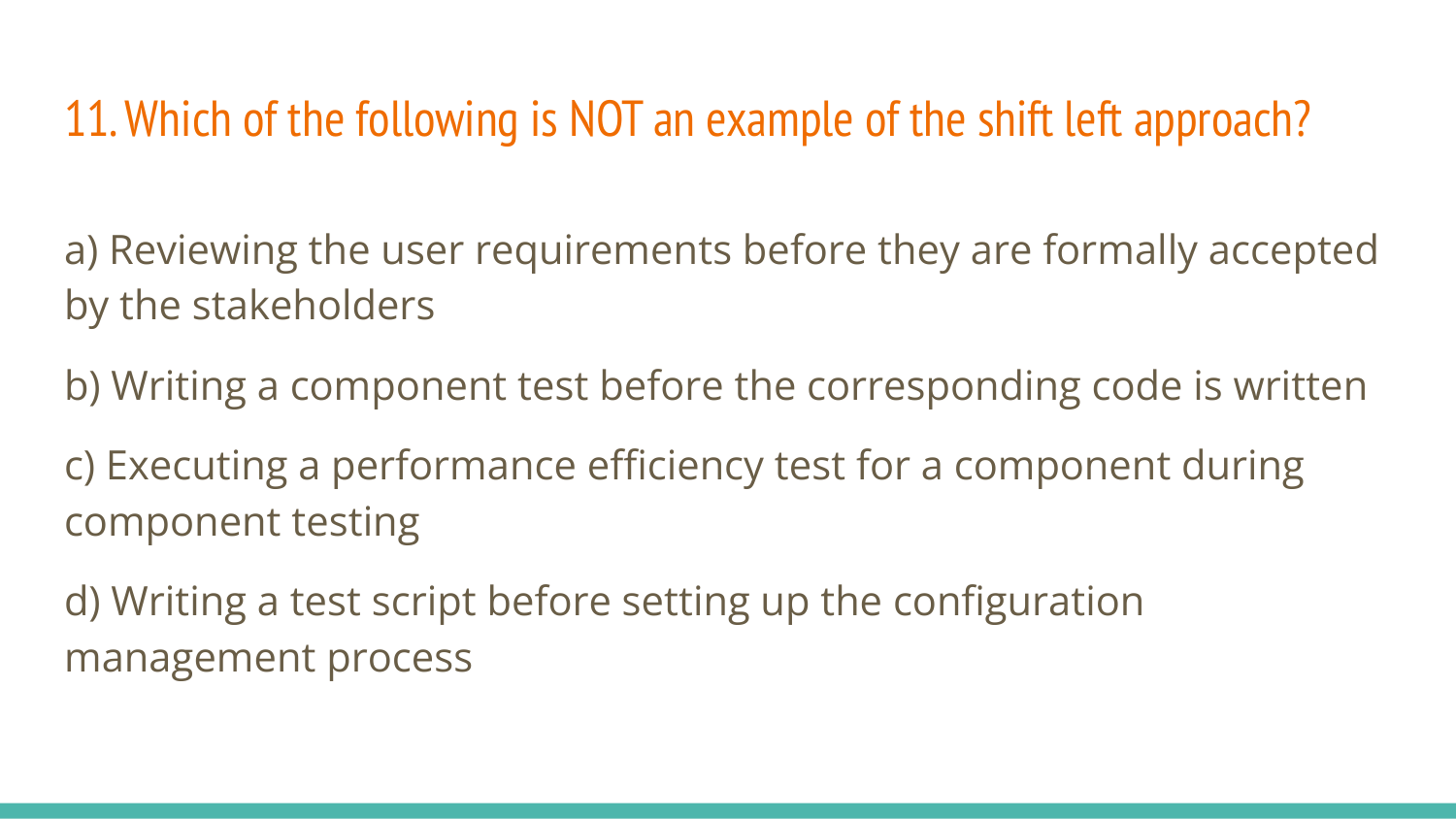

# 11. Which of the following is NOT an example of the shift left approach?
a) Reviewing the user requirements before they are formally accepted by the stakeholders
b) Writing a component test before the corresponding code is written
c) Executing a performance efficiency test for a component during component testing
d) Writing a test script before setting up the configuration management process